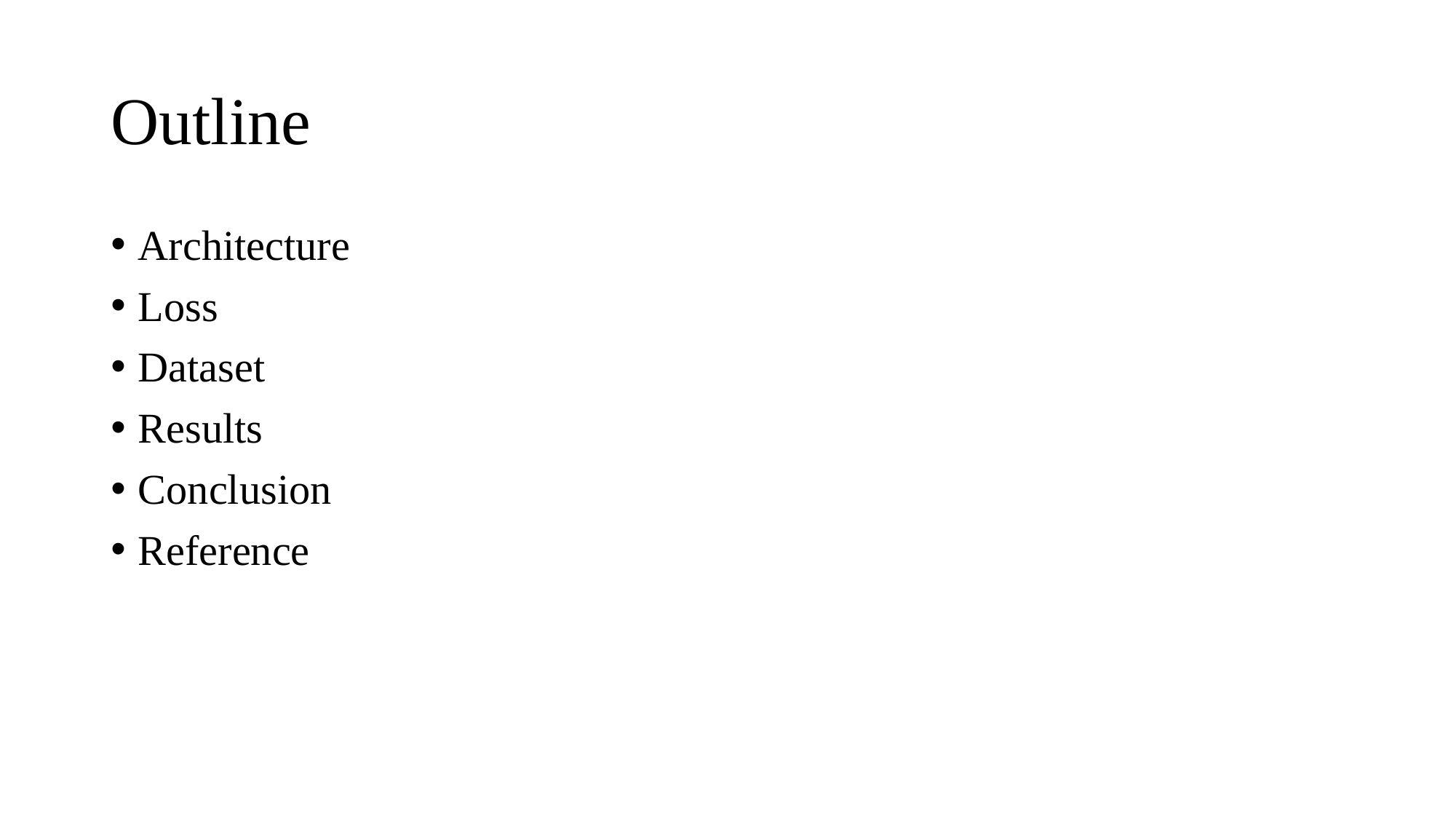

# Outline
Architecture
Loss
Dataset
Results
Conclusion
Reference